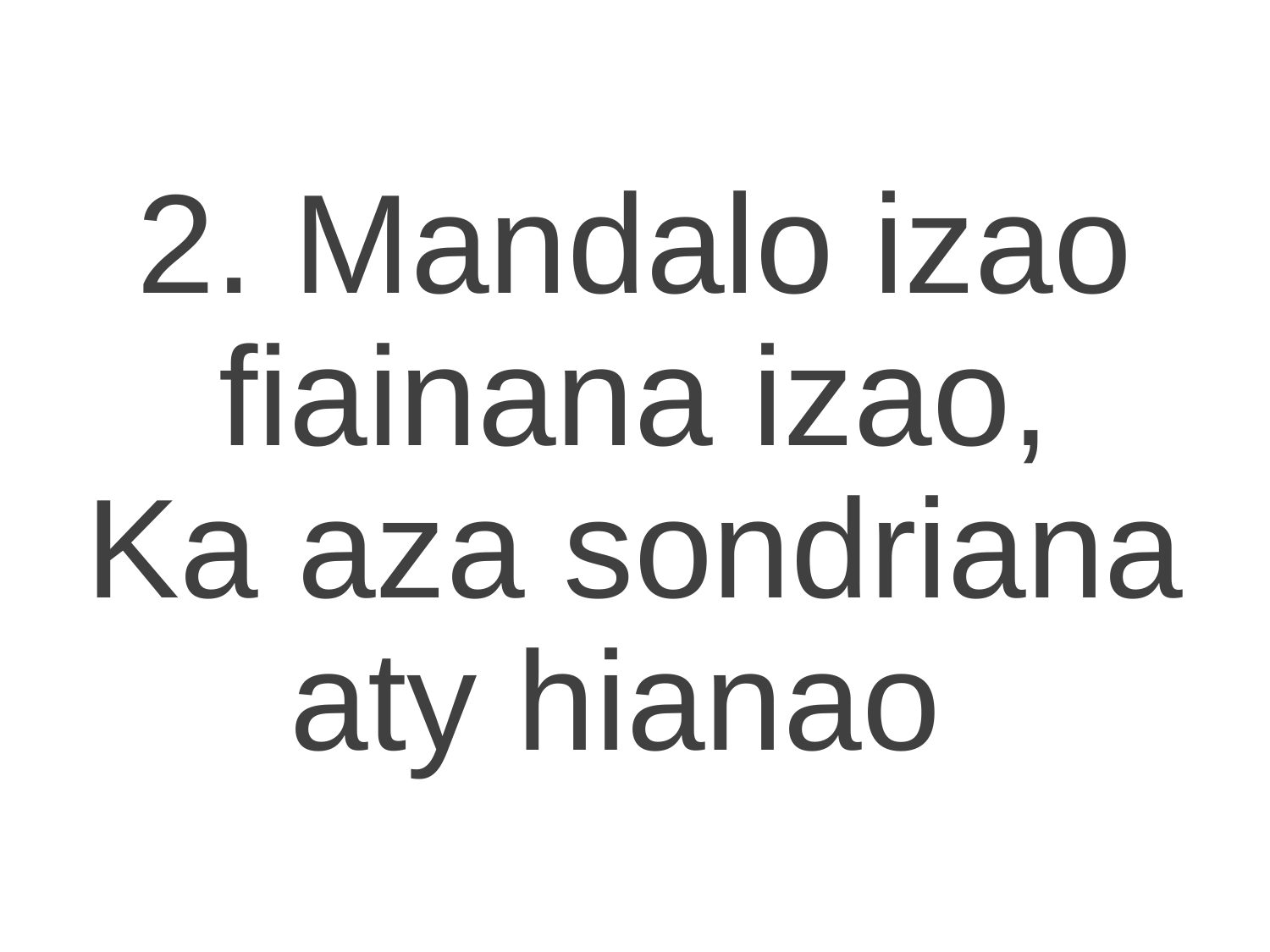

2. Mandalo izao fiainana izao,
Ka aza sondriana aty hianao